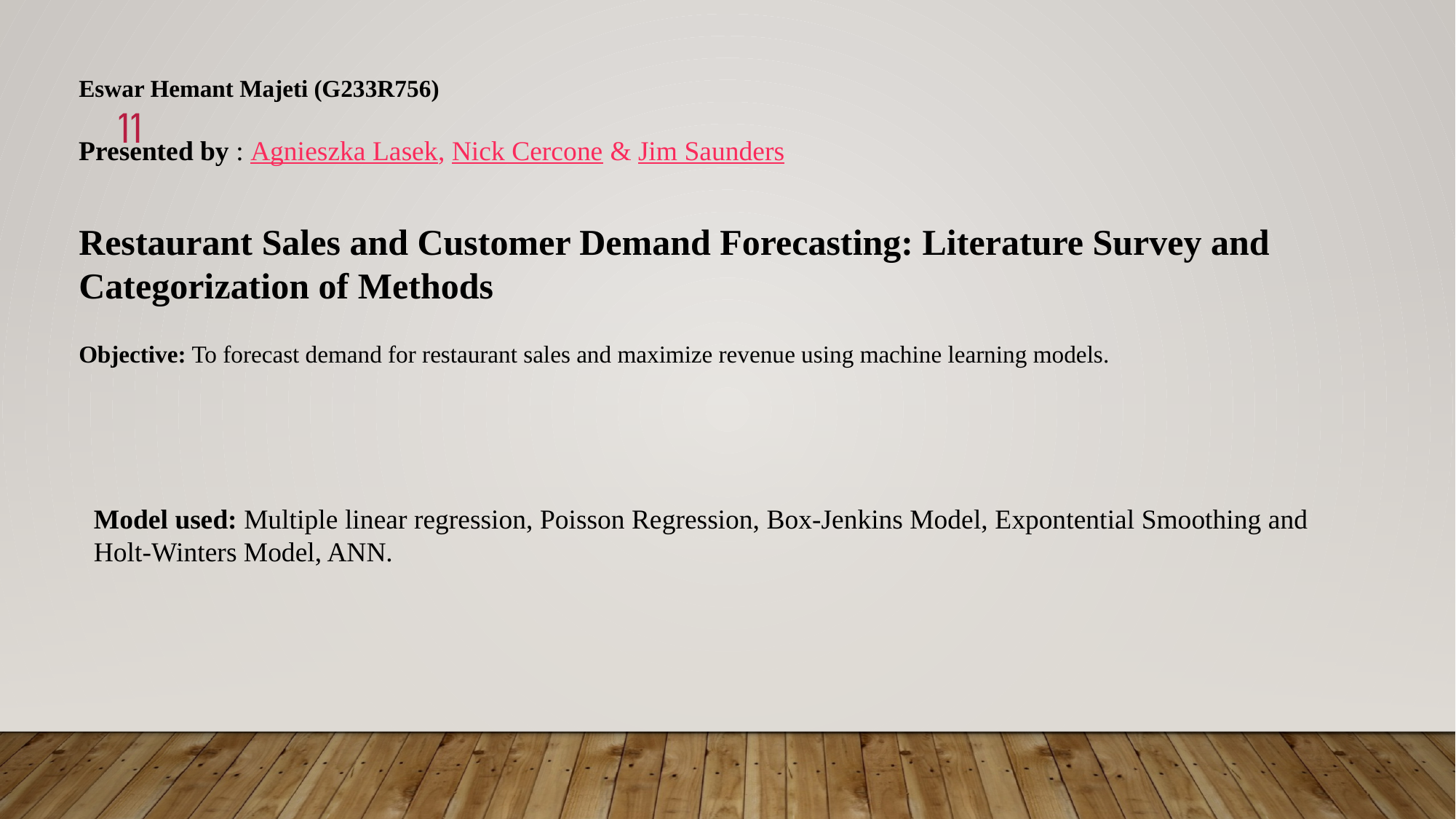

Eswar Hemant Majeti (G233R756)
11
Presented by : Agnieszka Lasek, Nick Cercone & Jim Saunders

Restaurant Sales and Customer Demand Forecasting: Literature Survey and Categorization of Methods

Objective: To forecast demand for restaurant sales and maximize revenue using machine learning models.

Model used: Multiple linear regression, Poisson Regression, Box-Jenkins Model, Expontential Smoothing and Holt-Winters Model, ANN.